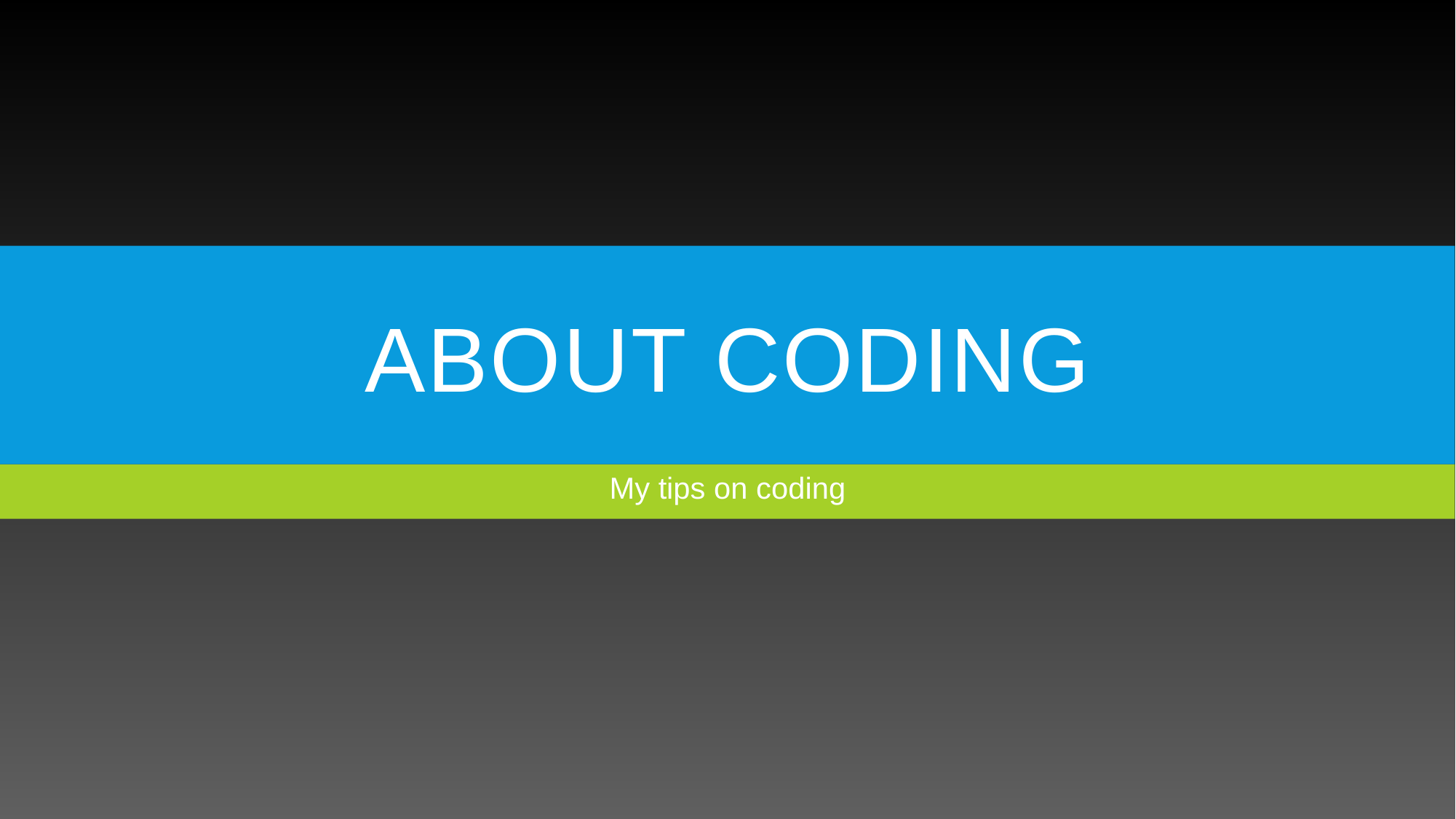

# About Coding
My tips on coding